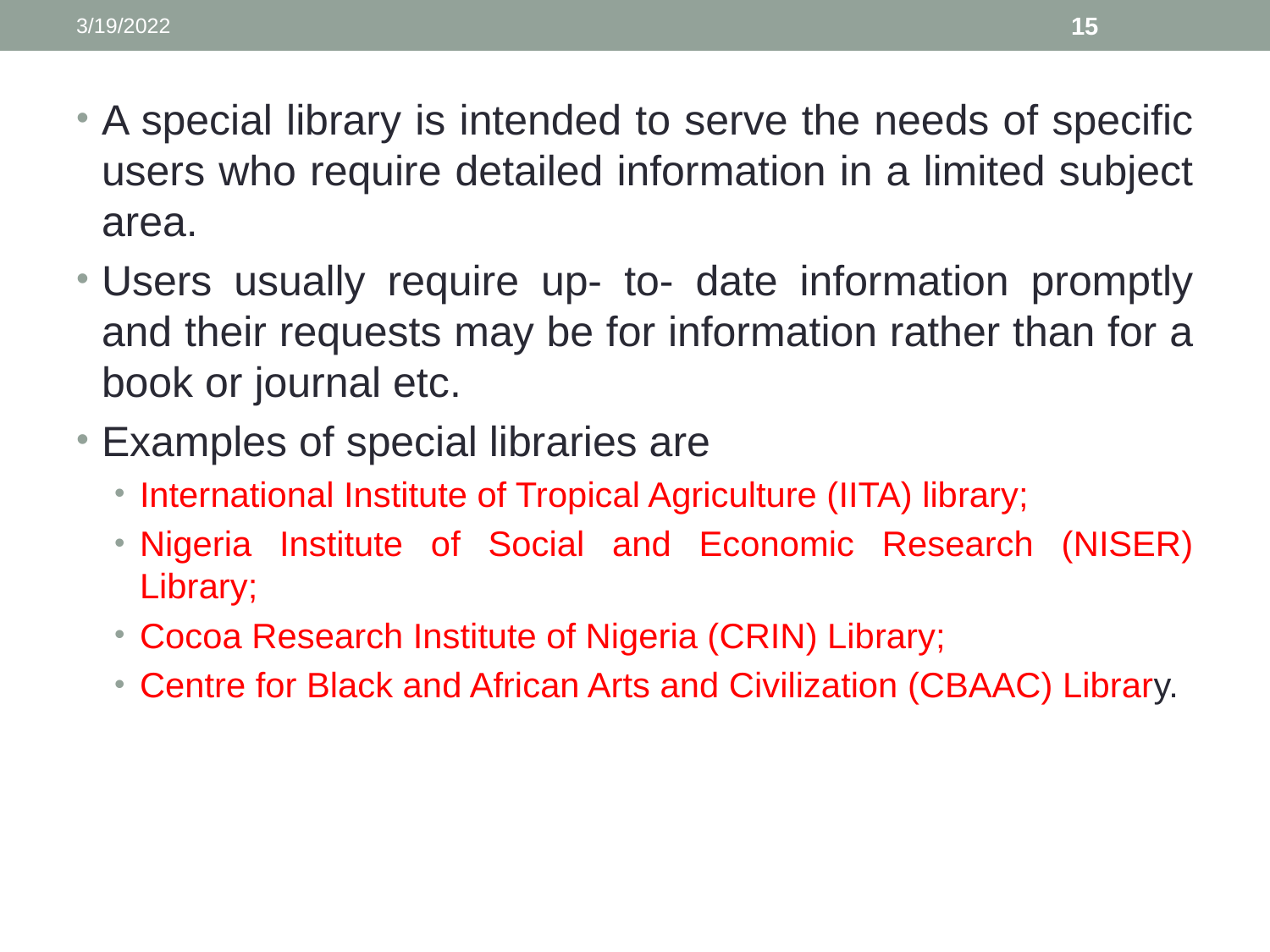

3/19/2022
15
A special library is intended to serve the needs of specific users who require detailed information in a limited subject area.
Users usually require up- to- date information promptly and their requests may be for information rather than for a book or journal etc.
Examples of special libraries are
International Institute of Tropical Agriculture (IITA) library;
Nigeria Institute of Social and Economic Research (NISER) Library;
Cocoa Research Institute of Nigeria (CRIN) Library;
Centre for Black and African Arts and Civilization (CBAAC) Library.